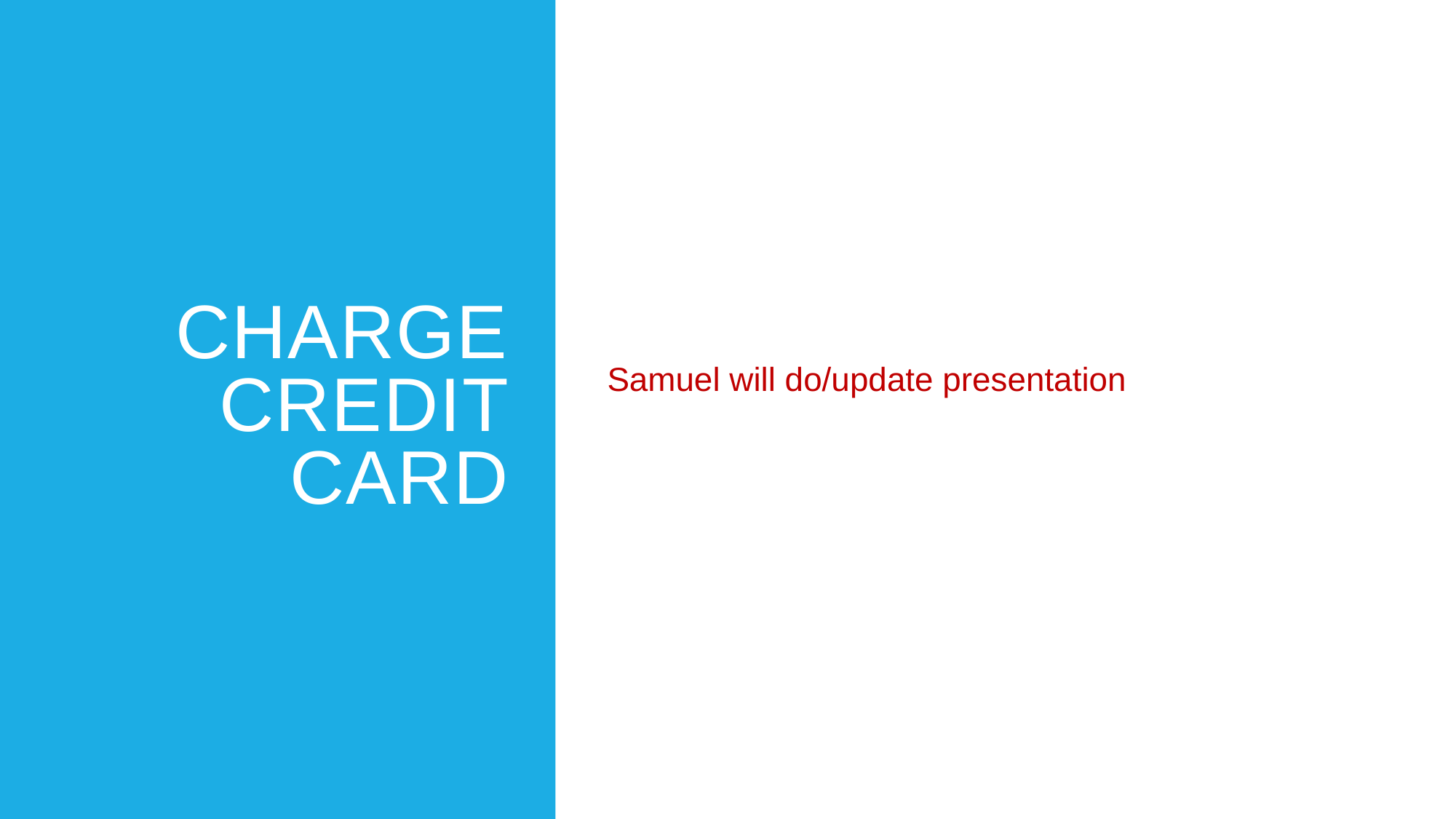

Samuel will do/update presentation
# CHARGE Credit Card